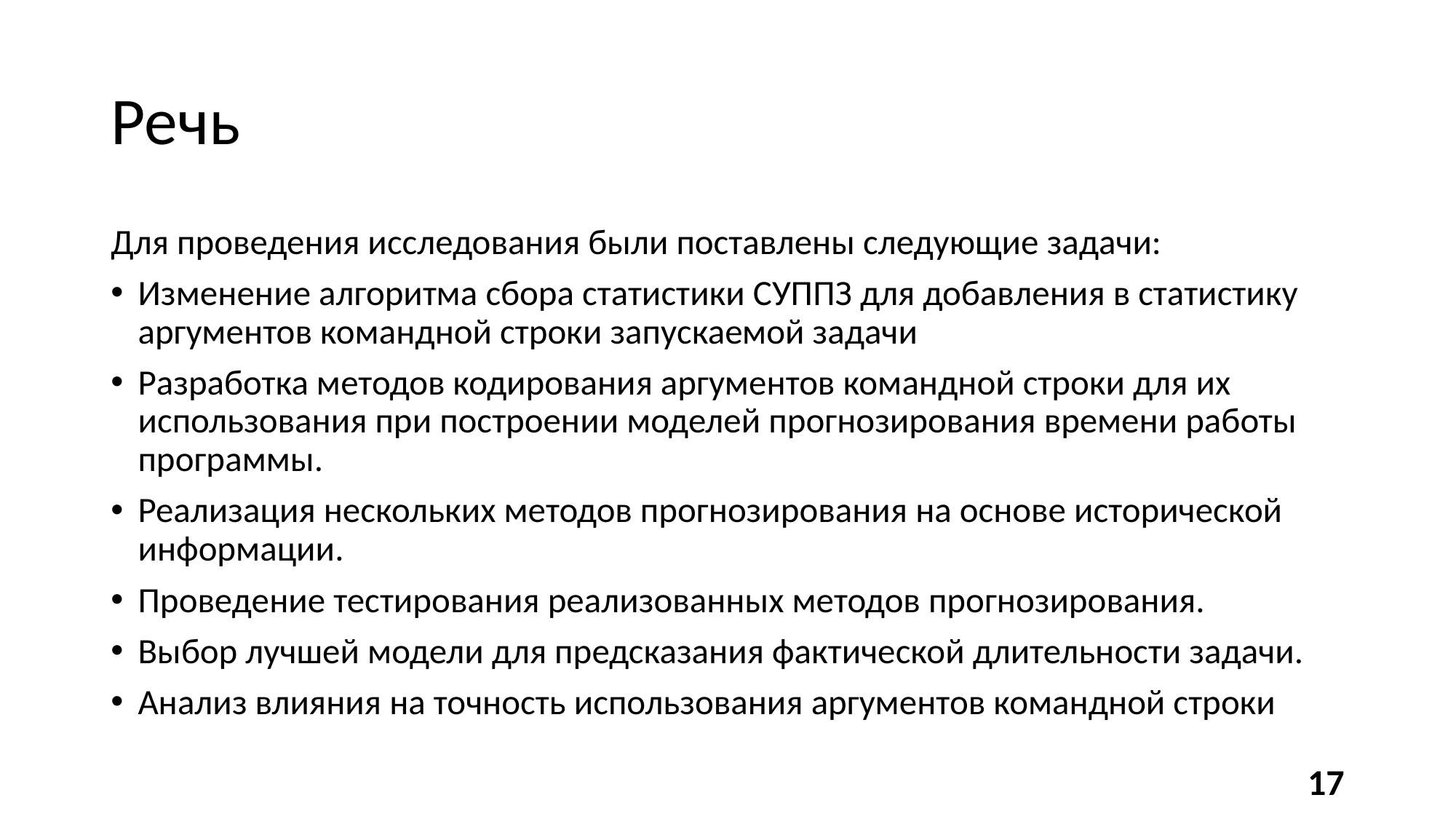

# Речь
Для проведения исследования были поставлены следующие задачи:
Изменение алгоритма сбора статистики СУППЗ для добавления в статистику аргументов командной строки запускаемой задачи
Разработка методов кодирования аргументов командной строки для их использования при построении моделей прогнозирования времени работы программы.
Реализация нескольких методов прогнозирования на основе исторической информации.
Проведение тестирования реализованных методов прогнозирования.
Выбор лучшей модели для предсказания фактической длительности задачи.
Анализ влияния на точность использования аргументов командной строки

17